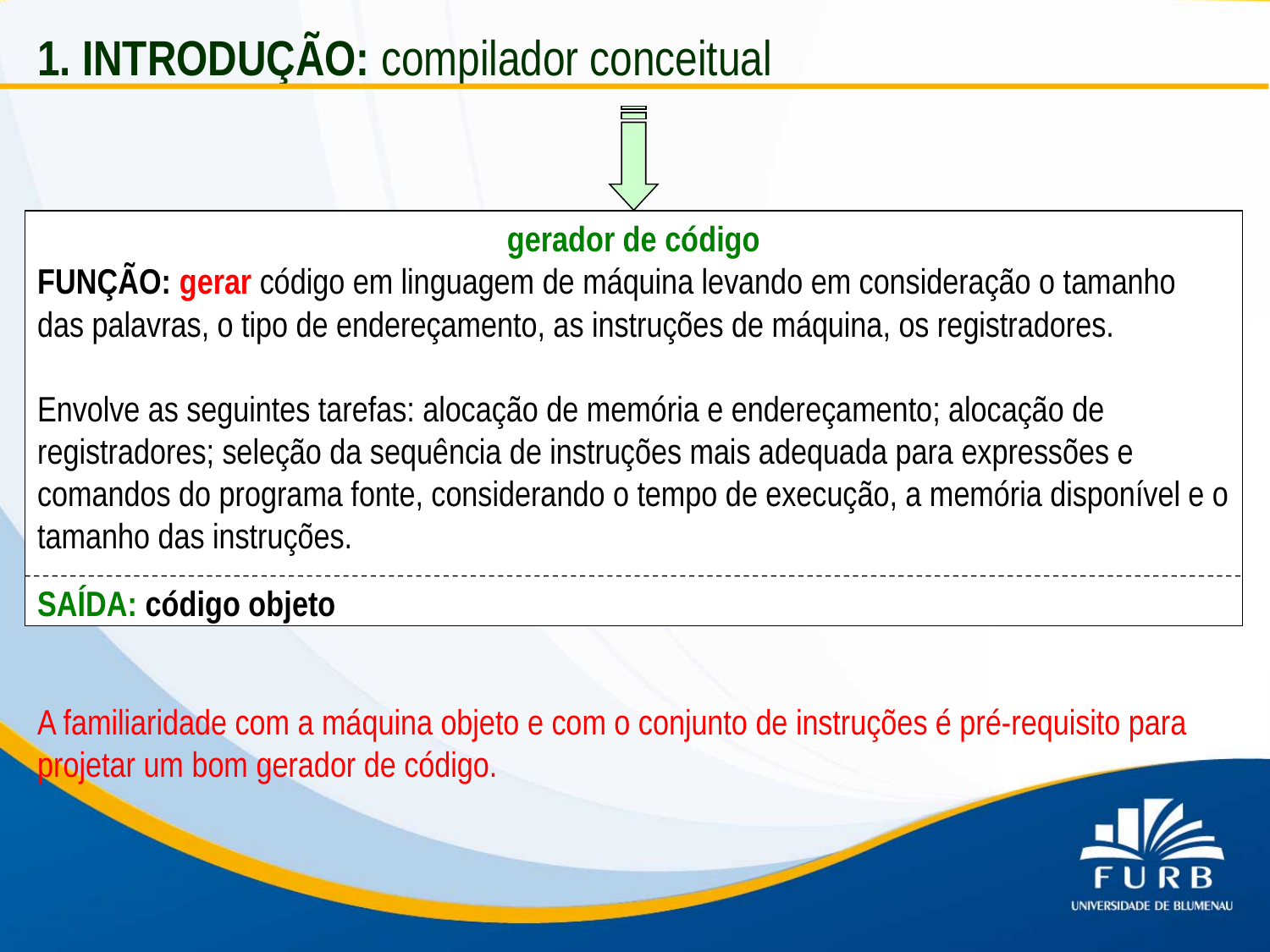

1. INTRODUÇÃO: compilador conceitual

gerador de código
FUNÇÃO: gerar código em linguagem de máquina levando em consideração o tamanho das palavras, o tipo de endereçamento, as instruções de máquina, os registradores.

Envolve as seguintes tarefas: alocação de memória e endereçamento; alocação de registradores; seleção da sequência de instruções mais adequada para expressões e comandos do programa fonte, considerando o tempo de execução, a memória disponível e o tamanho das instruções.

SAÍDA: código objeto

A familiaridade com a máquina objeto e com o conjunto de instruções é pré-requisito para projetar um bom gerador de código.